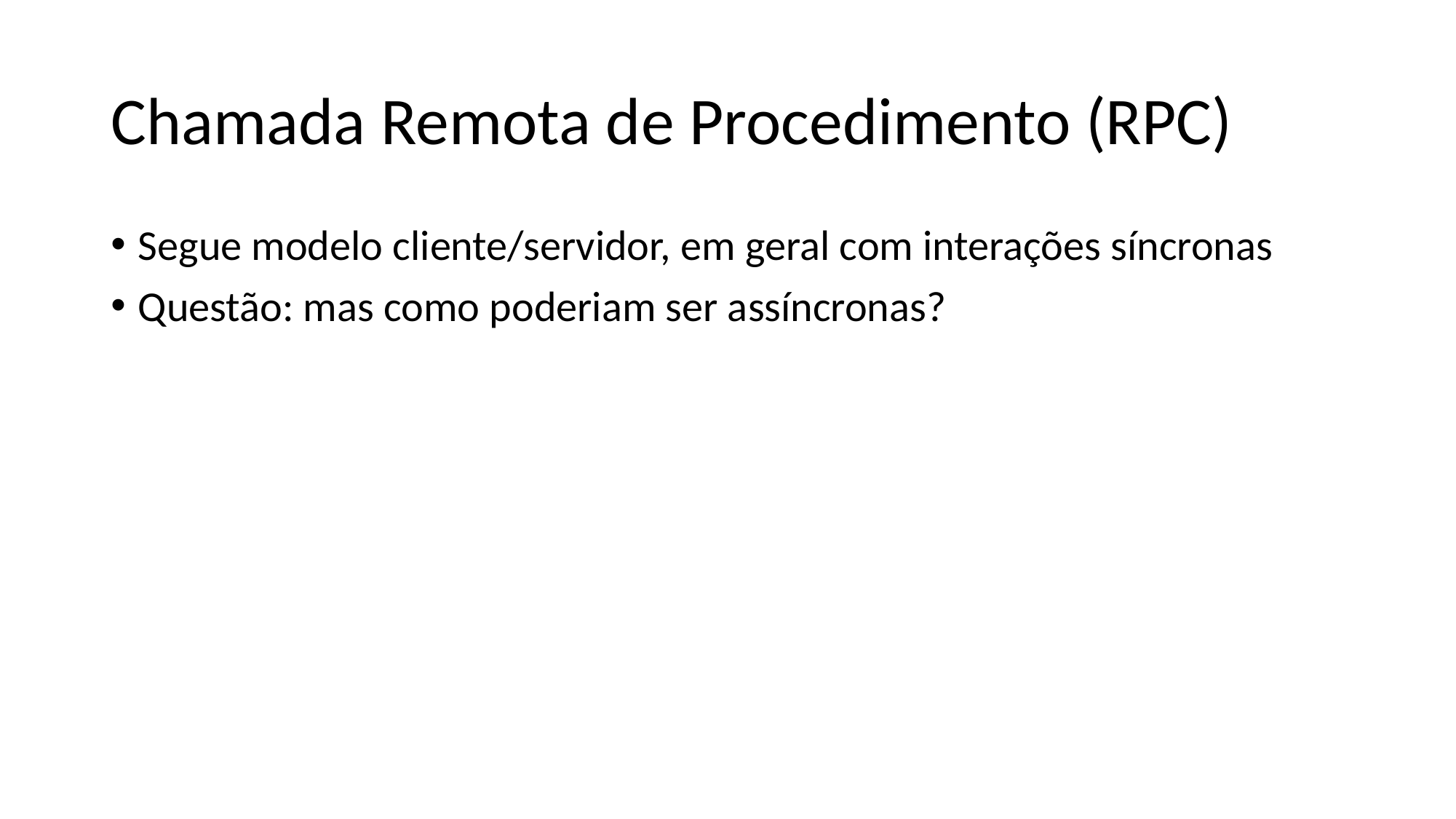

# Chamada Remota de Procedimento (RPC)
Segue modelo cliente/servidor, em geral com interações síncronas
Questão: mas como poderiam ser assíncronas?